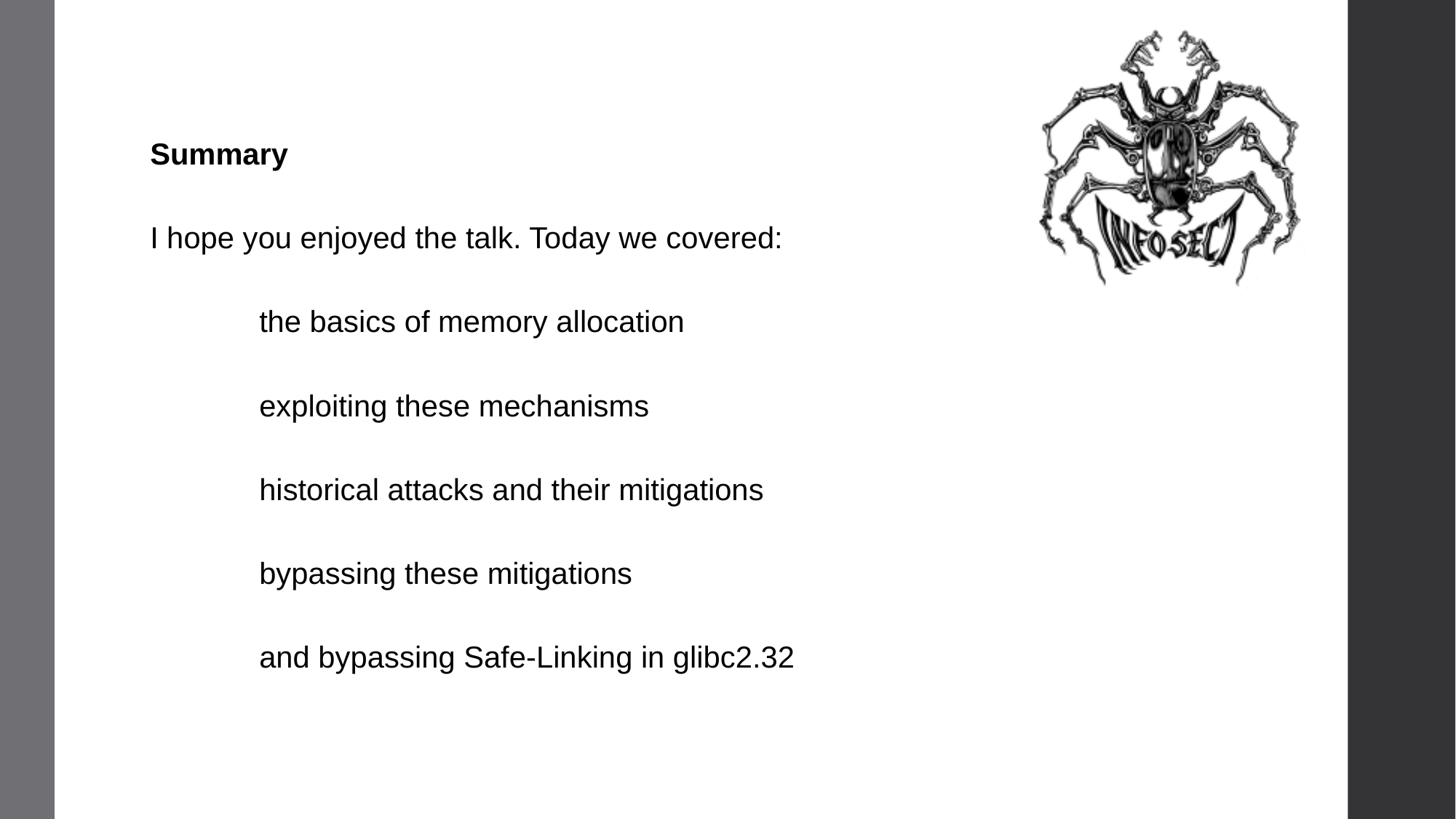

Summary

I hope you enjoyed the talk. Today we covered:

	the basics of memory allocation

	exploiting these mechanisms

	historical attacks and their mitigations

	bypassing these mitigations

	and bypassing Safe-Linking in glibc2.32